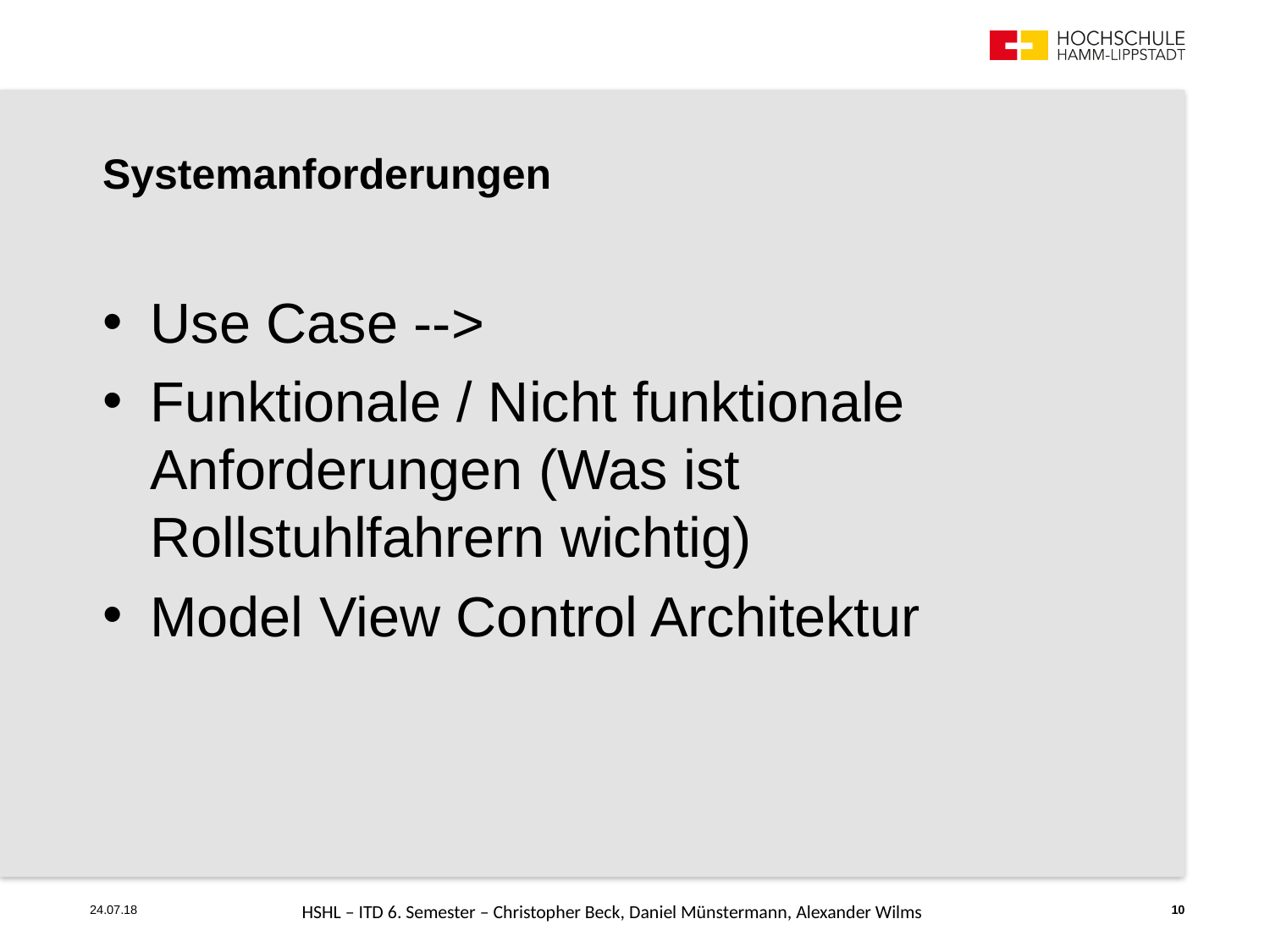

Systemanforderungen
Use Case -->
Funktionale / Nicht funktionale Anforderungen (Was ist Rollstuhlfahrern wichtig)
Model View Control Architektur

HSHL – ITD 6. Semester – Christopher Beck, Daniel Münstermann, Alexander Wilms
24.07.18
10